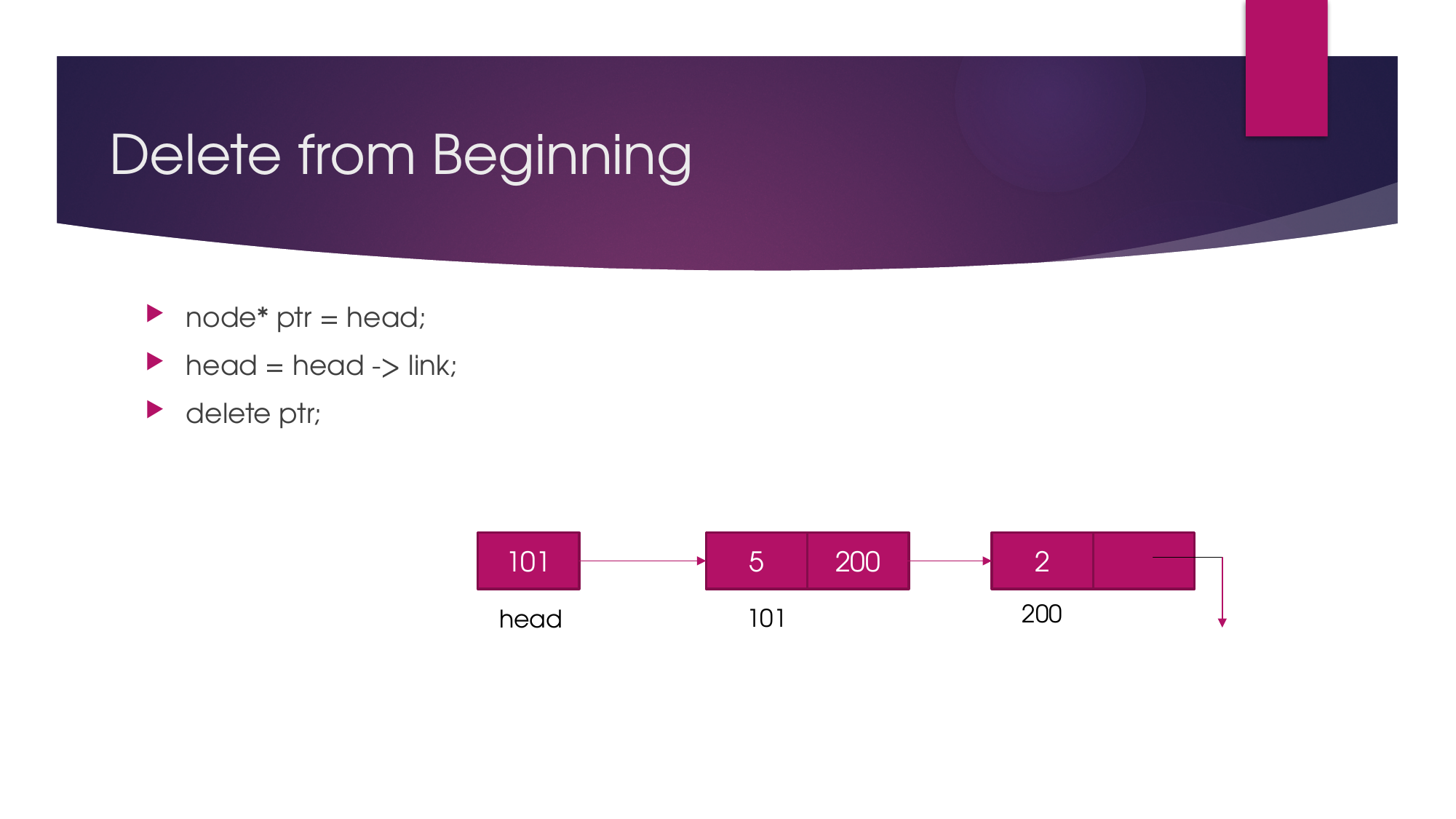

# Delete from Beginning
node* ptr = head;
head = head -> link;
delete ptr;

101
5
200
2

200
101
head